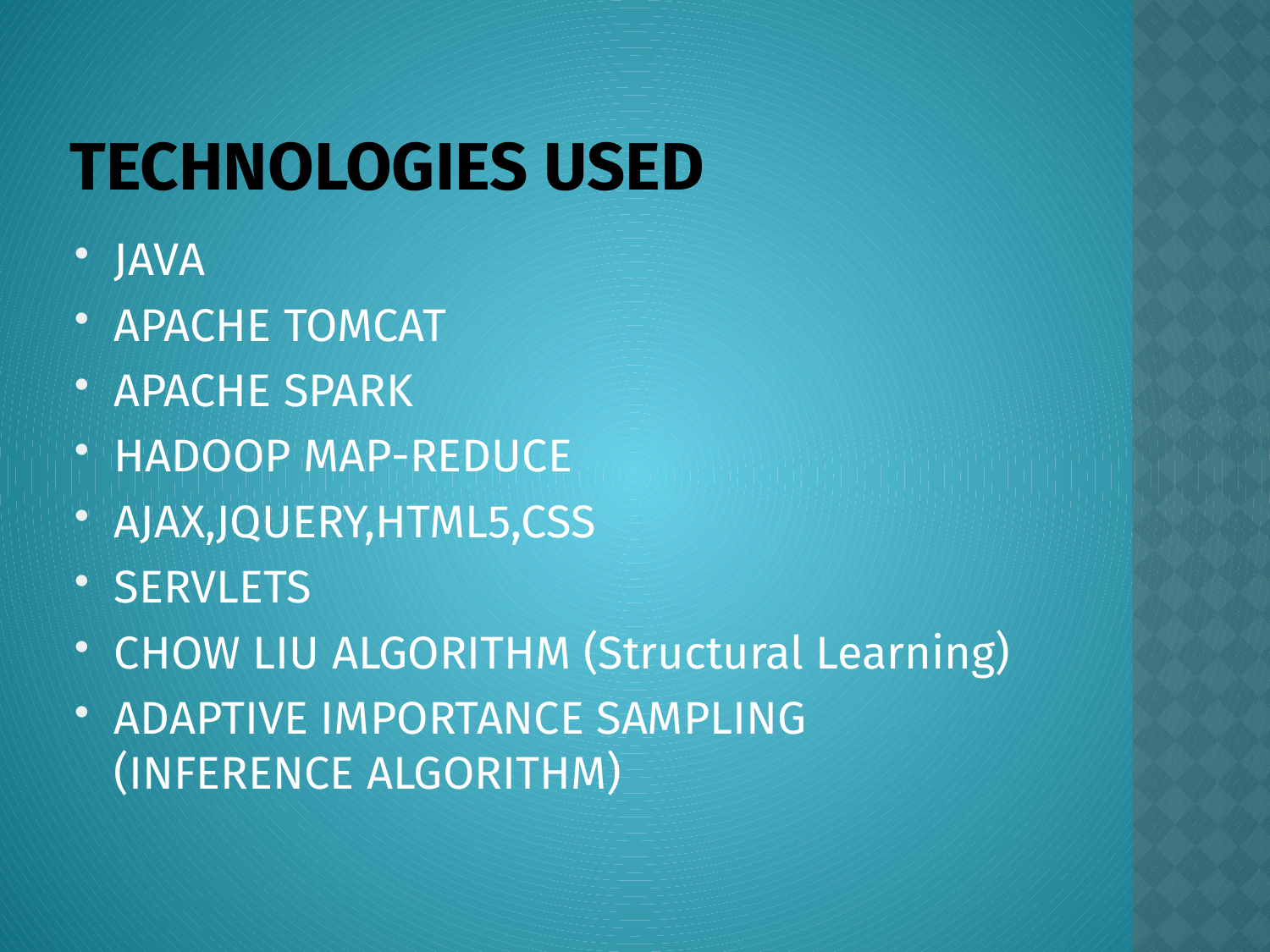

# Technologies Used
JAVA
APACHE TOMCAT
APACHE SPARK
HADOOP MAP-REDUCE
AJAX,JQUERY,HTML5,CSS
SERVLETS
CHOW LIU ALGORITHM (Structural Learning)
ADAPTIVE IMPORTANCE SAMPLING (INFERENCE ALGORITHM)